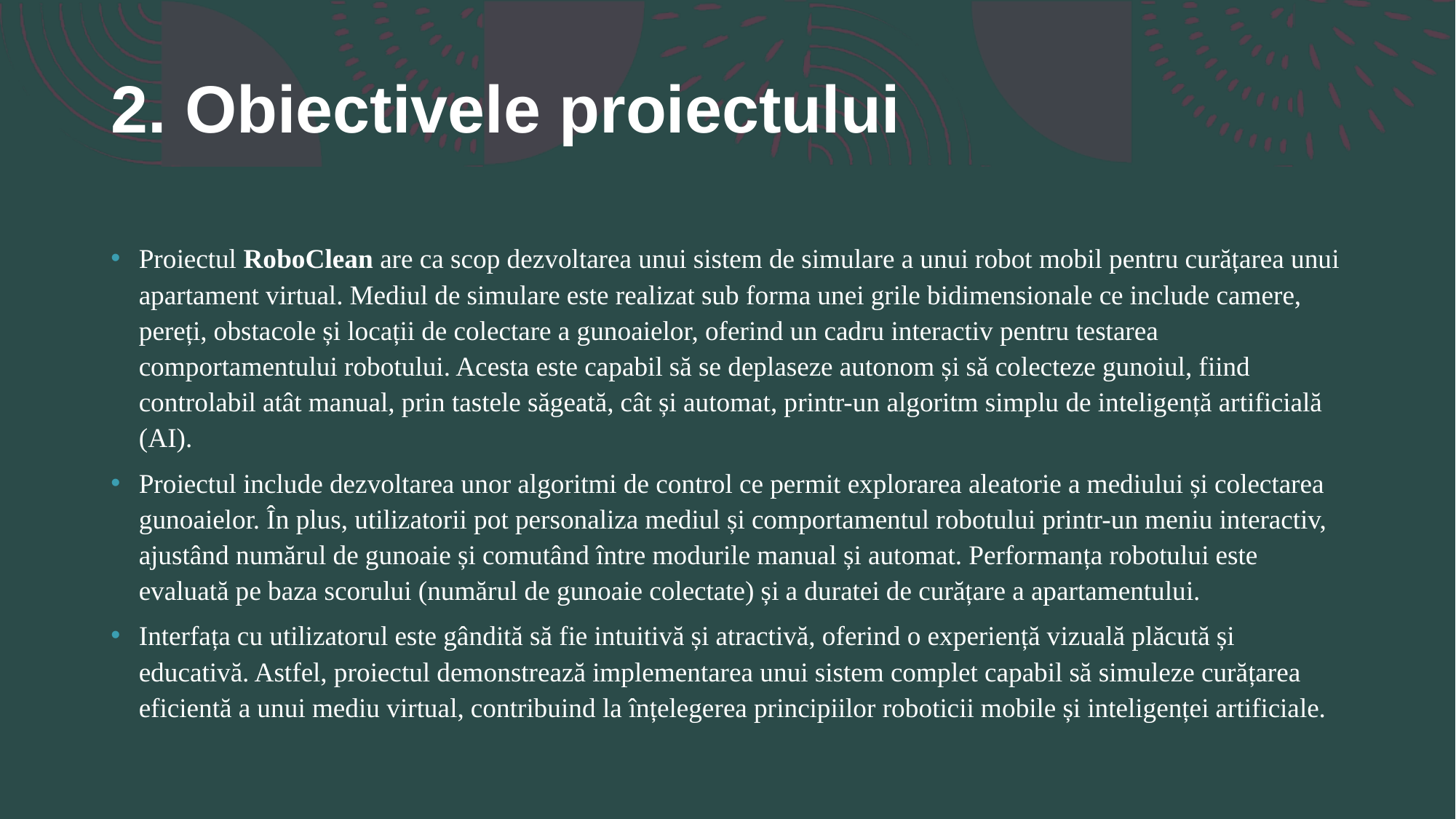

# 2. Obiectivele proiectului
Proiectul RoboClean are ca scop dezvoltarea unui sistem de simulare a unui robot mobil pentru curățarea unui apartament virtual. Mediul de simulare este realizat sub forma unei grile bidimensionale ce include camere, pereți, obstacole și locații de colectare a gunoaielor, oferind un cadru interactiv pentru testarea comportamentului robotului. Acesta este capabil să se deplaseze autonom și să colecteze gunoiul, fiind controlabil atât manual, prin tastele săgeată, cât și automat, printr-un algoritm simplu de inteligență artificială (AI).
Proiectul include dezvoltarea unor algoritmi de control ce permit explorarea aleatorie a mediului și colectarea gunoaielor. În plus, utilizatorii pot personaliza mediul și comportamentul robotului printr-un meniu interactiv, ajustând numărul de gunoaie și comutând între modurile manual și automat. Performanța robotului este evaluată pe baza scorului (numărul de gunoaie colectate) și a duratei de curățare a apartamentului.
Interfața cu utilizatorul este gândită să fie intuitivă și atractivă, oferind o experiență vizuală plăcută și educativă. Astfel, proiectul demonstrează implementarea unui sistem complet capabil să simuleze curățarea eficientă a unui mediu virtual, contribuind la înțelegerea principiilor roboticii mobile și inteligenței artificiale.